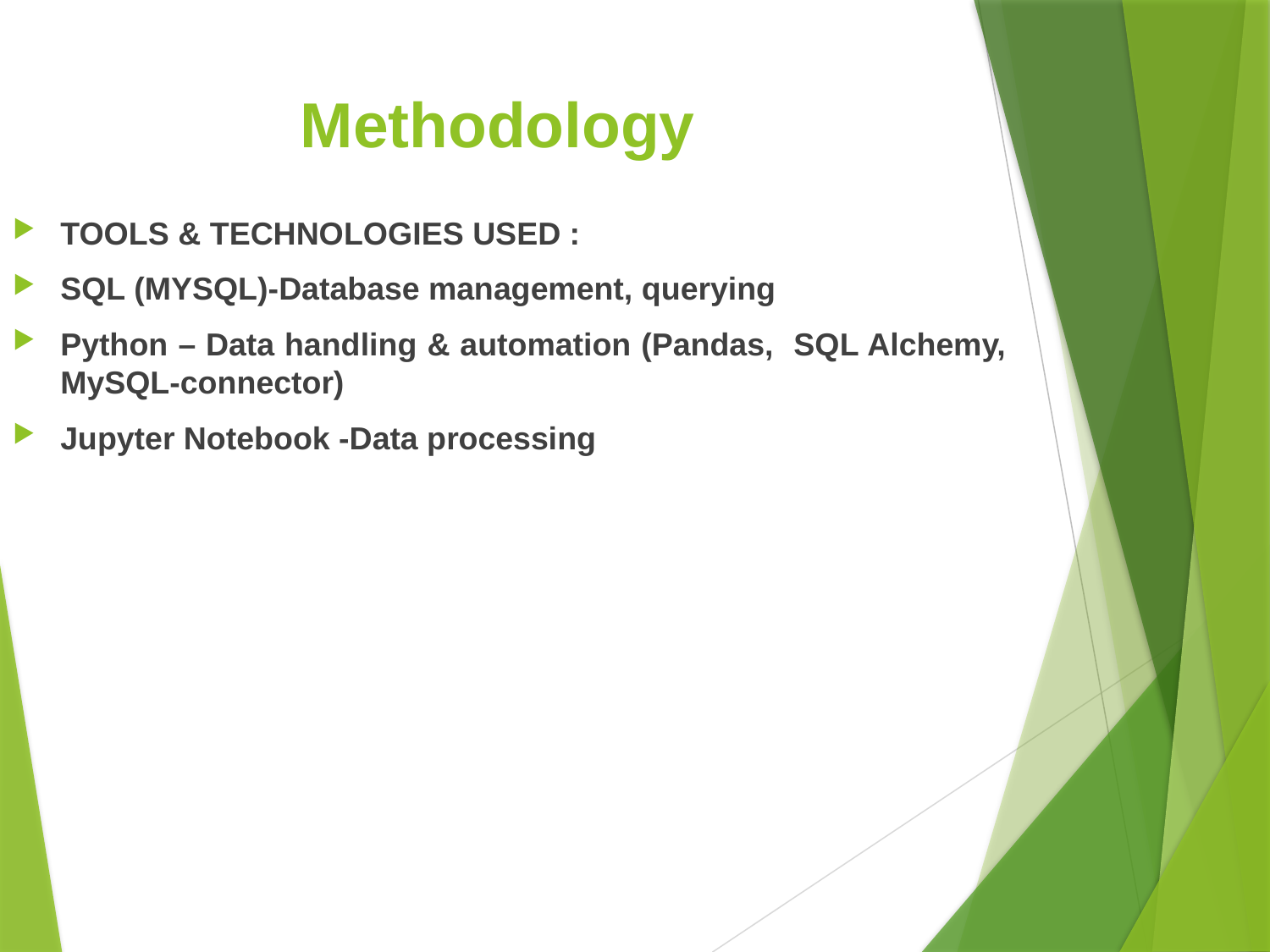

# Methodology
TOOLS & TECHNOLOGIES USED :
SQL (MYSQL)-Database management, querying
Python – Data handling & automation (Pandas,  SQL Alchemy,  MySQL-connector)
Jupyter Notebook -Data processing